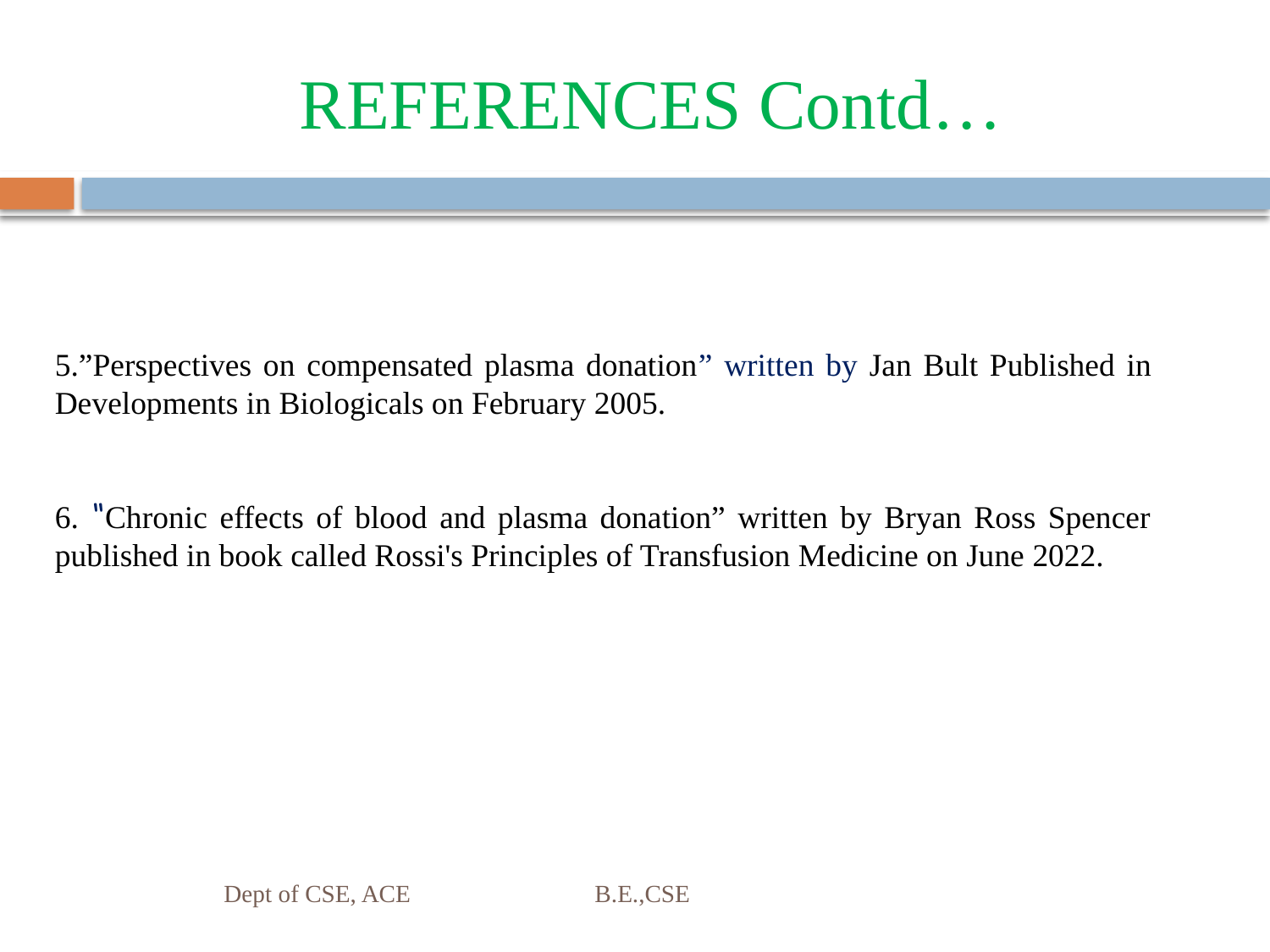

# REFERENCES Contd…
5.”Perspectives on compensated plasma donation” written by Jan Bult Published in Developments in Biologicals on February 2005.

6. “Chronic effects of blood and plasma donation” written by Bryan Ross Spencer published in book called Rossi's Principles of Transfusion Medicine on June 2022.

Dept of CSE, ACE                              B.E.,CSE